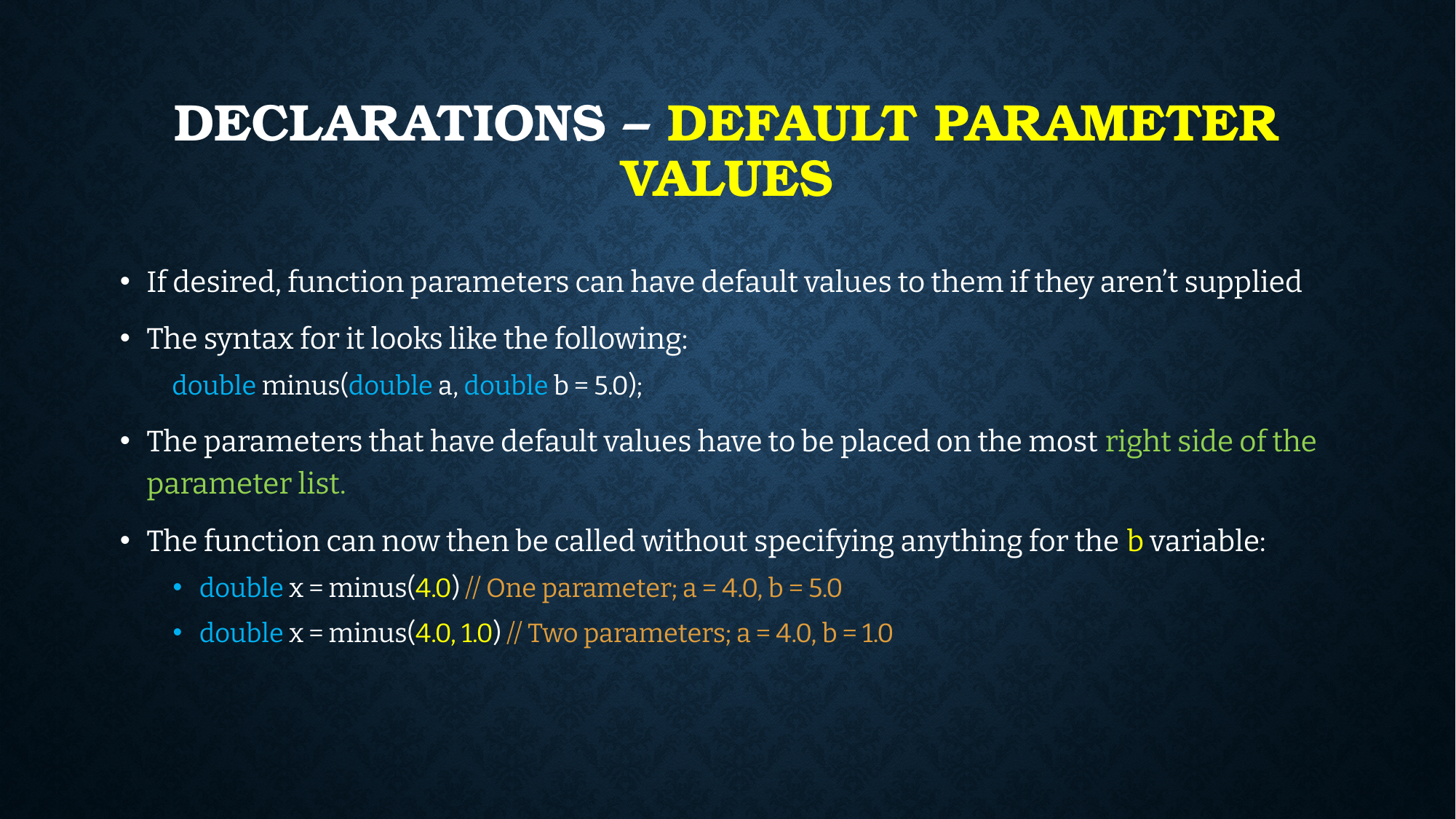

# Declarations – Default Parameter Values
If desired, function parameters can have default values to them if they aren’t supplied
The syntax for it looks like the following:
double minus(double a, double b = 5.0);
The parameters that have default values have to be placed on the most right side of the parameter list.
The function can now then be called without specifying anything for the b variable:
double x = minus(4.0) // One parameter; a = 4.0, b = 5.0
double x = minus(4.0, 1.0) // Two parameters; a = 4.0, b = 1.0